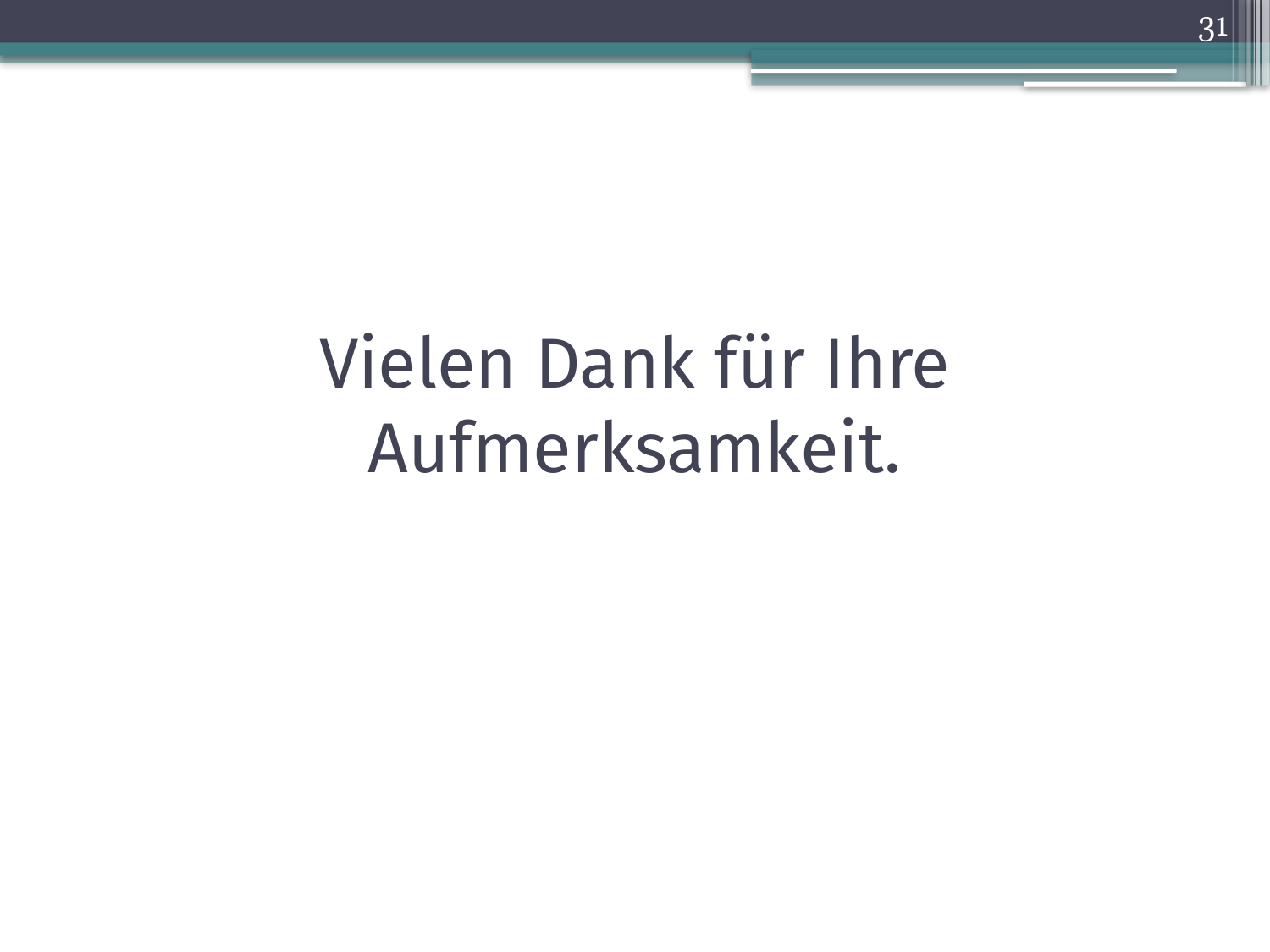

31
# Vielen Dank für Ihre Aufmerksamkeit.